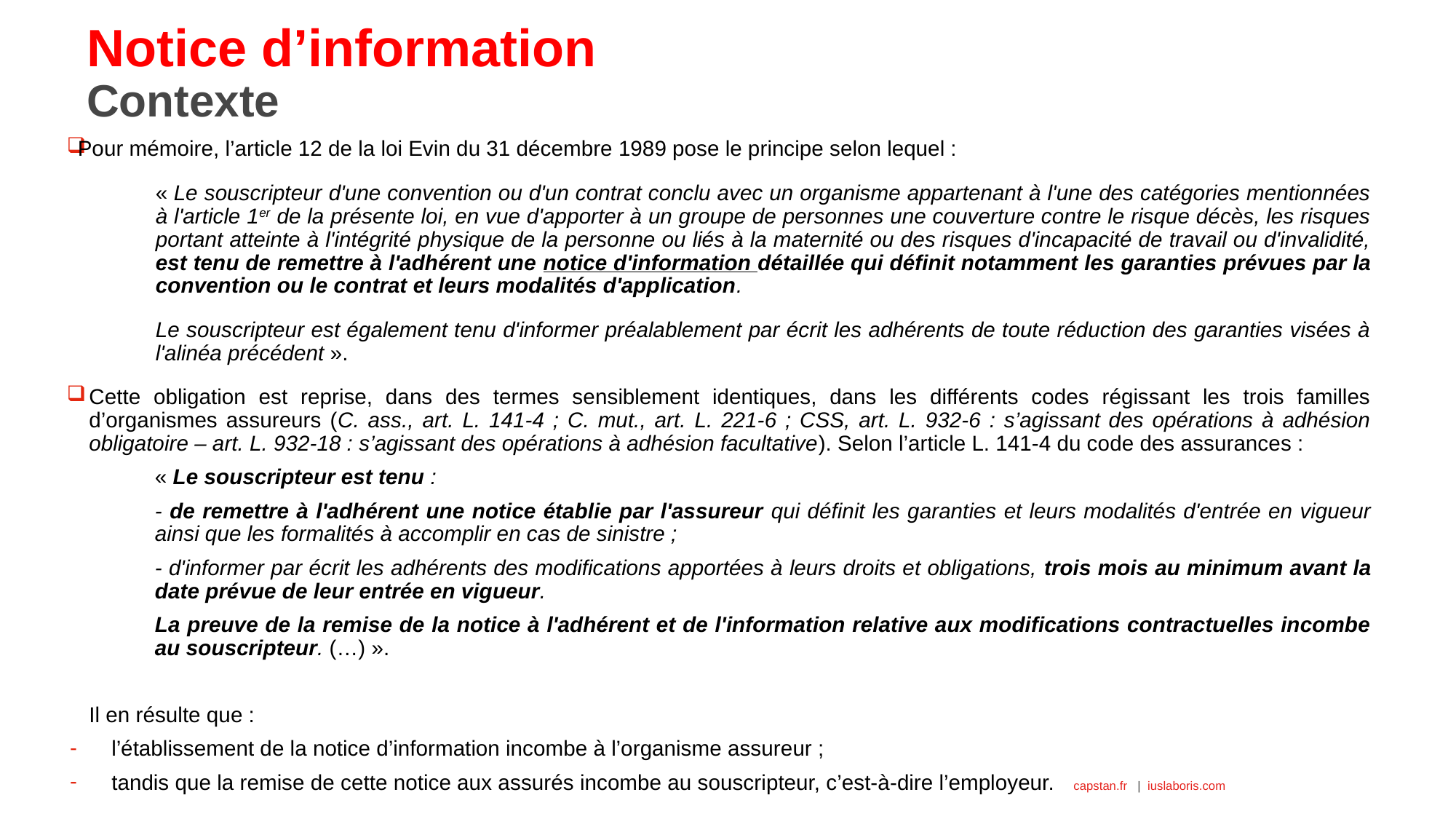

# Notice d’information Contexte
Pour mémoire, l’article 12 de la loi Evin du 31 décembre 1989 pose le principe selon lequel :
« Le souscripteur d'une convention ou d'un contrat conclu avec un organisme appartenant à l'une des catégories mentionnées à l'article 1er de la présente loi, en vue d'apporter à un groupe de personnes une couverture contre le risque décès, les risques portant atteinte à l'intégrité physique de la personne ou liés à la maternité ou des risques d'incapacité de travail ou d'invalidité, est tenu de remettre à l'adhérent une notice d'information détaillée qui définit notamment les garanties prévues par la convention ou le contrat et leurs modalités d'application.
Le souscripteur est également tenu d'informer préalablement par écrit les adhérents de toute réduction des garanties visées à l'alinéa précédent ».
Cette obligation est reprise, dans des termes sensiblement identiques, dans les différents codes régissant les trois familles d’organismes assureurs (C. ass., art. L. 141-4 ; C. mut., art. L. 221-6 ; CSS, art. L. 932-6 : s’agissant des opérations à adhésion obligatoire – art. L. 932-18 : s’agissant des opérations à adhésion facultative). Selon l’article L. 141-4 du code des assurances :
« Le souscripteur est tenu :
- de remettre à l'adhérent une notice établie par l'assureur qui définit les garanties et leurs modalités d'entrée en vigueur ainsi que les formalités à accomplir en cas de sinistre ;
- d'informer par écrit les adhérents des modifications apportées à leurs droits et obligations, trois mois au minimum avant la date prévue de leur entrée en vigueur.
La preuve de la remise de la notice à l'adhérent et de l'information relative aux modifications contractuelles incombe au souscripteur. (…) ».

Il en résulte que :
l’établissement de la notice d’information incombe à l’organisme assureur ;
tandis que la remise de cette notice aux assurés incombe au souscripteur, c’est-à-dire l’employeur.

1